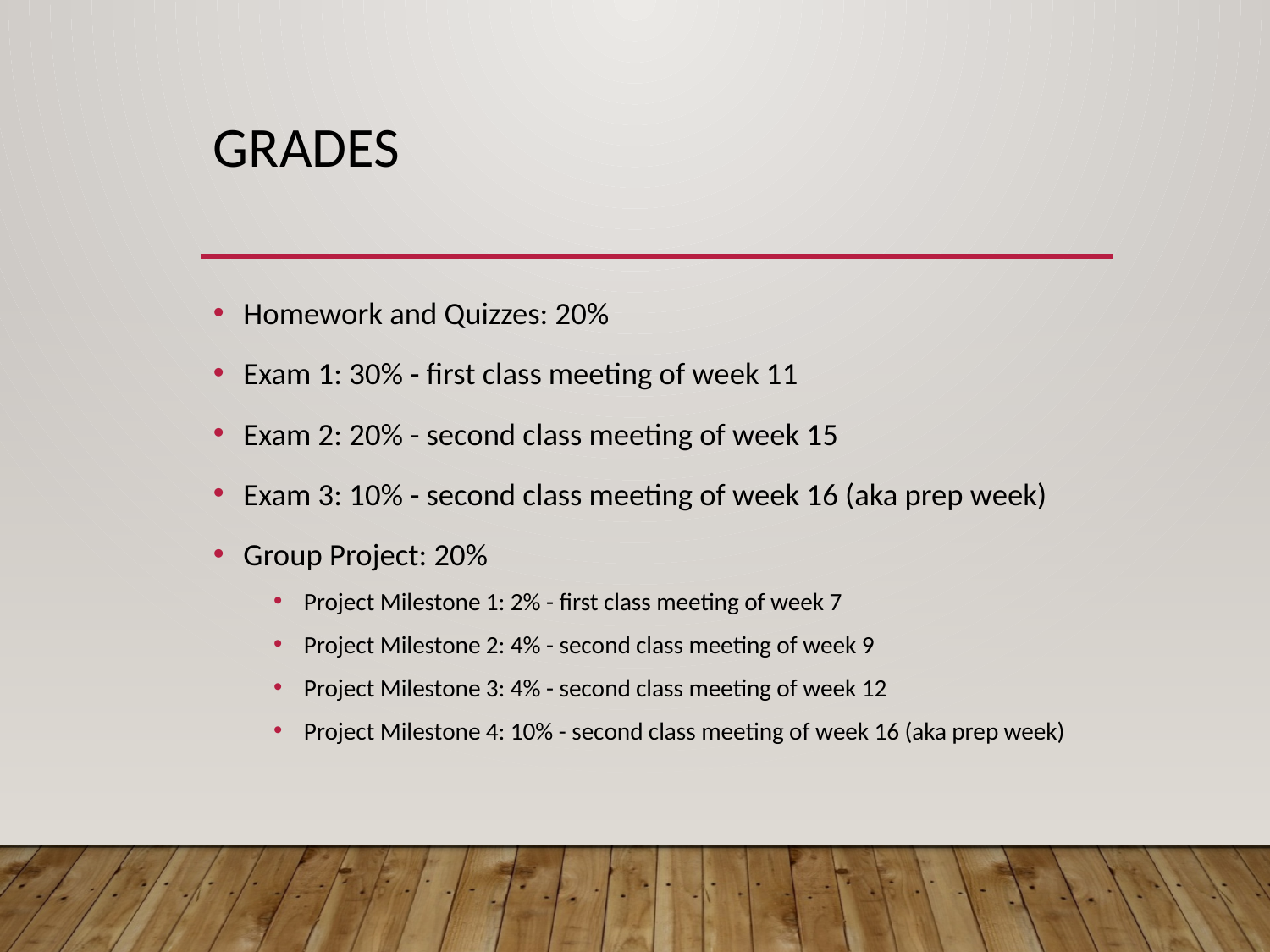

# Grades
Homework and Quizzes: 20%
Exam 1: 30% - first class meeting of week 11
Exam 2: 20% - second class meeting of week 15
Exam 3: 10% - second class meeting of week 16 (aka prep week)
Group Project: 20%
Project Milestone 1: 2% - first class meeting of week 7
Project Milestone 2: 4% - second class meeting of week 9
Project Milestone 3: 4% - second class meeting of week 12
Project Milestone 4: 10% - second class meeting of week 16 (aka prep week)